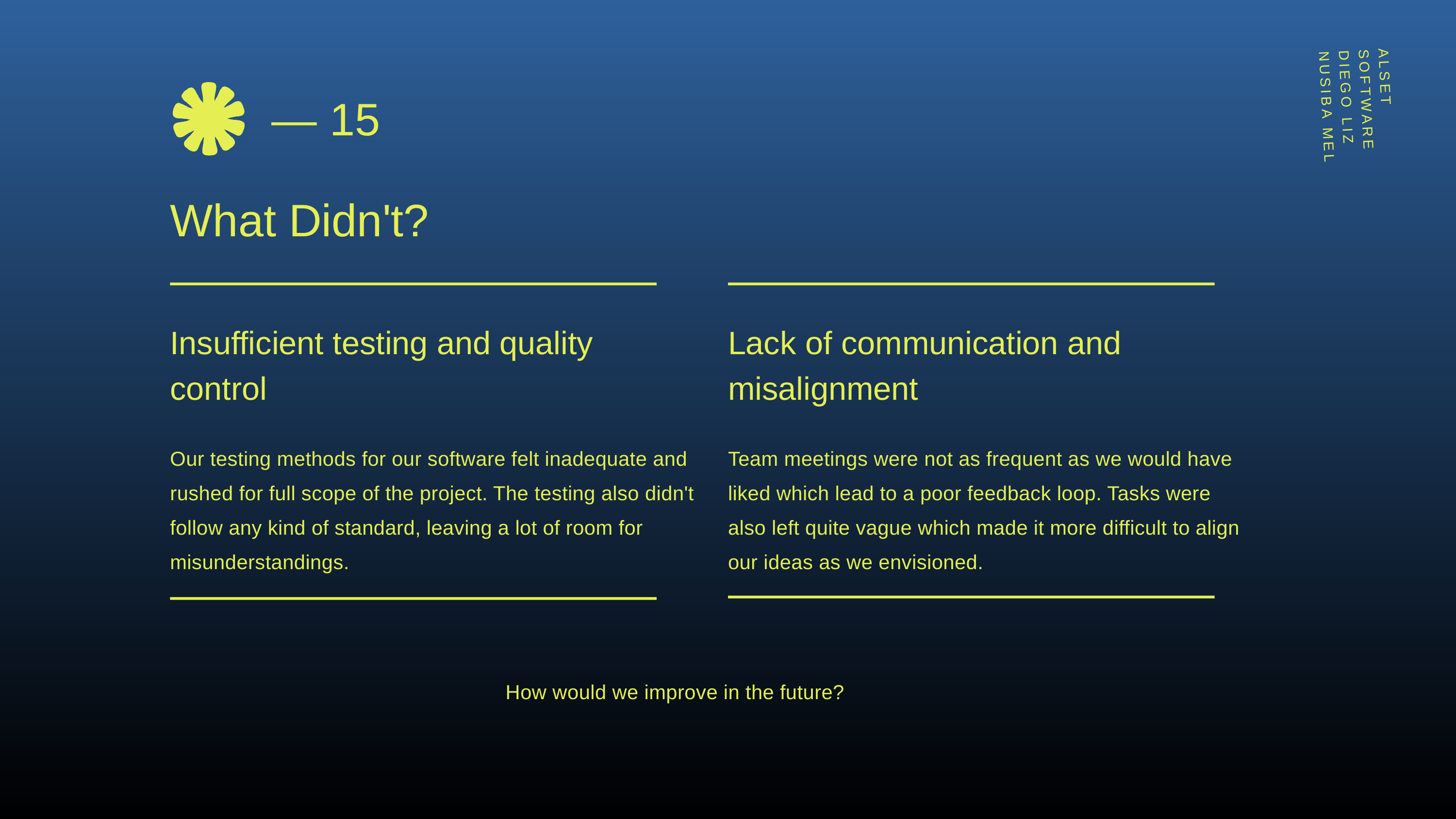

ALSET SOFTWARE DIEGO LIZ NUSIBA MEL
— 15

What Didn't?

Insufficient testing and quality control
Lack of communication and misalignment
Our testing methods for our software felt inadequate and rushed for full scope of the project. The testing also didn't follow any kind of standard, leaving a lot of room for misunderstandings.
Team meetings were not as frequent as we would have liked which lead to a poor feedback loop. Tasks were also left quite vague which made it more difficult to align our ideas as we envisioned.

How would we improve in the future?